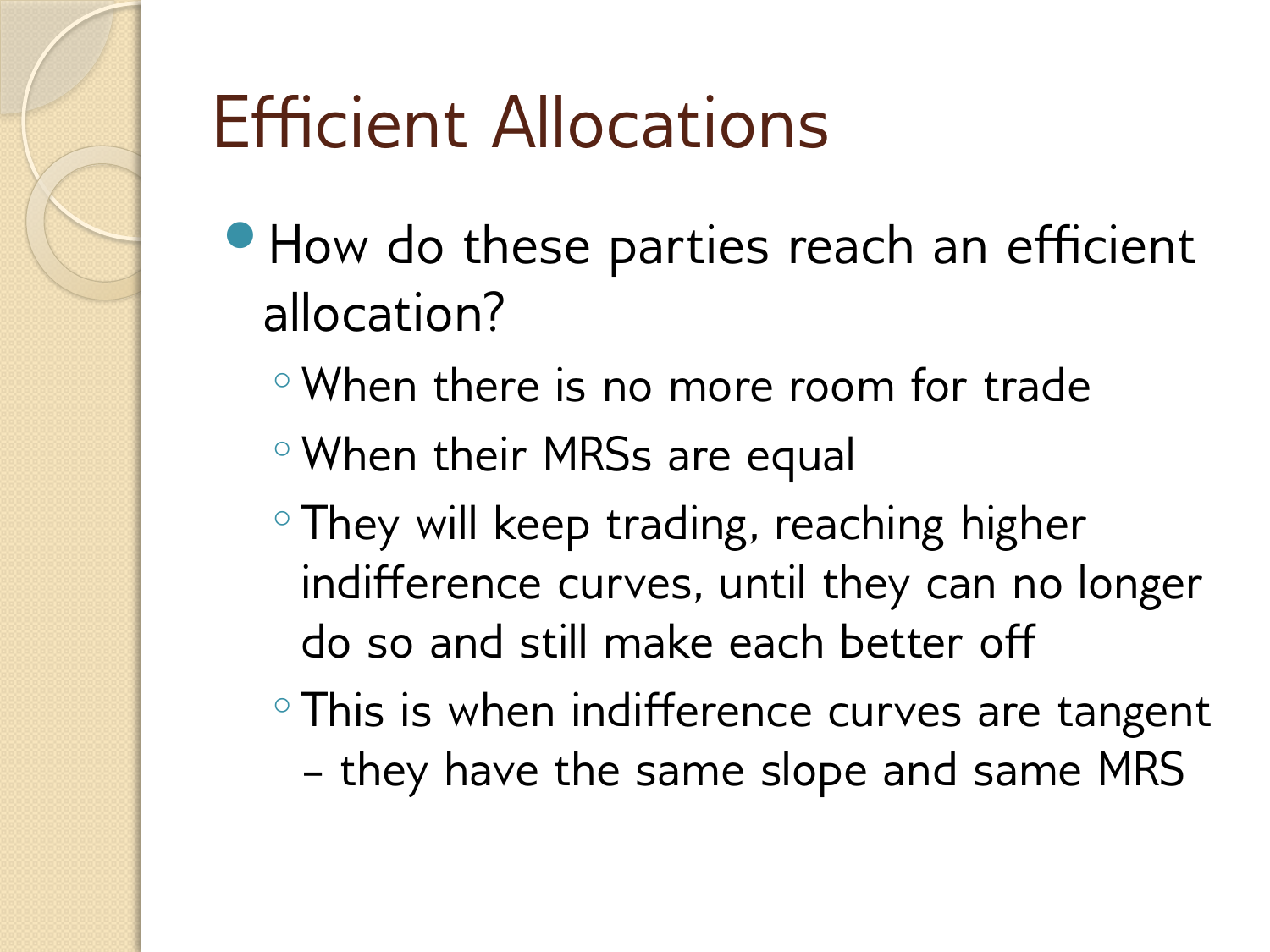

# Efficient Allocations
How do these parties reach an efficient allocation?
When there is no more room for trade
When their MRSs are equal
They will keep trading, reaching higher indifference curves, until they can no longer do so and still make each better off
This is when indifference curves are tangent – they have the same slope and same MRS